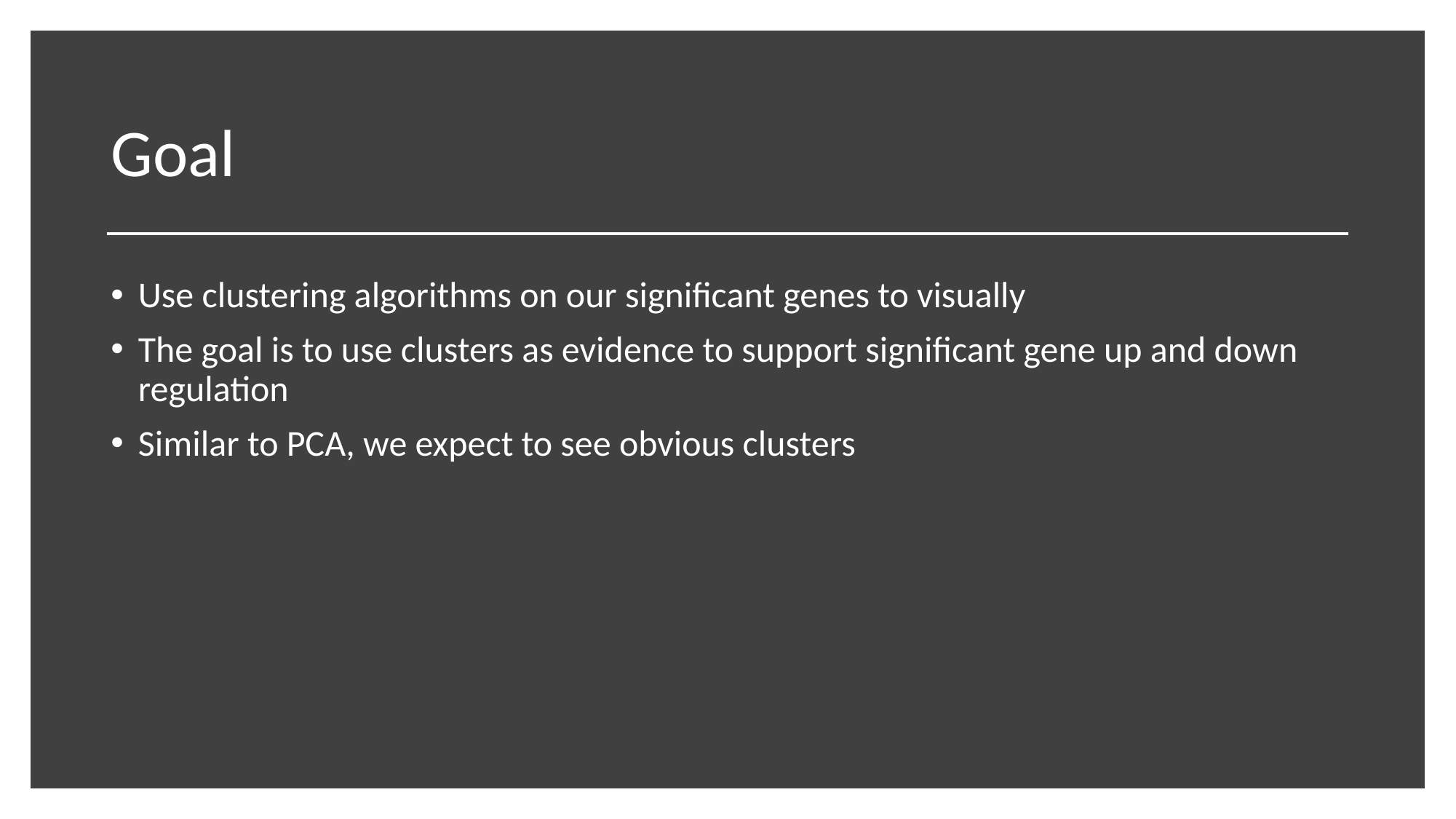

# Goal
Use clustering algorithms on our significant genes to visually
The goal is to use clusters as evidence to support significant gene up and down regulation
Similar to PCA, we expect to see obvious clusters